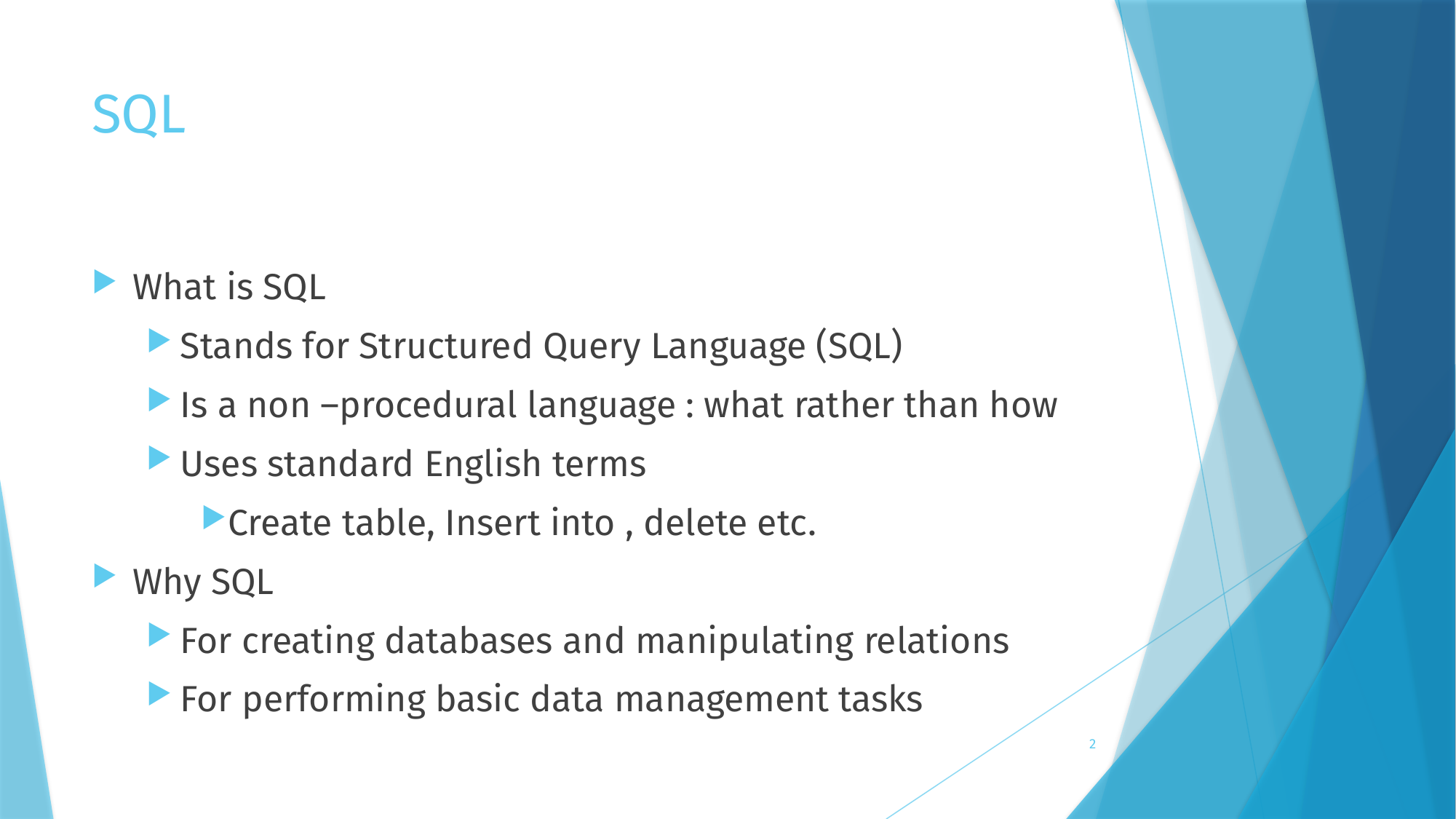

# SQL
What is SQL
Stands for Structured Query Language (SQL)
Is a non –procedural language : what rather than how
Uses standard English terms
Create table, Insert into , delete etc.
Why SQL
For creating databases and manipulating relations
For performing basic data management tasks
2